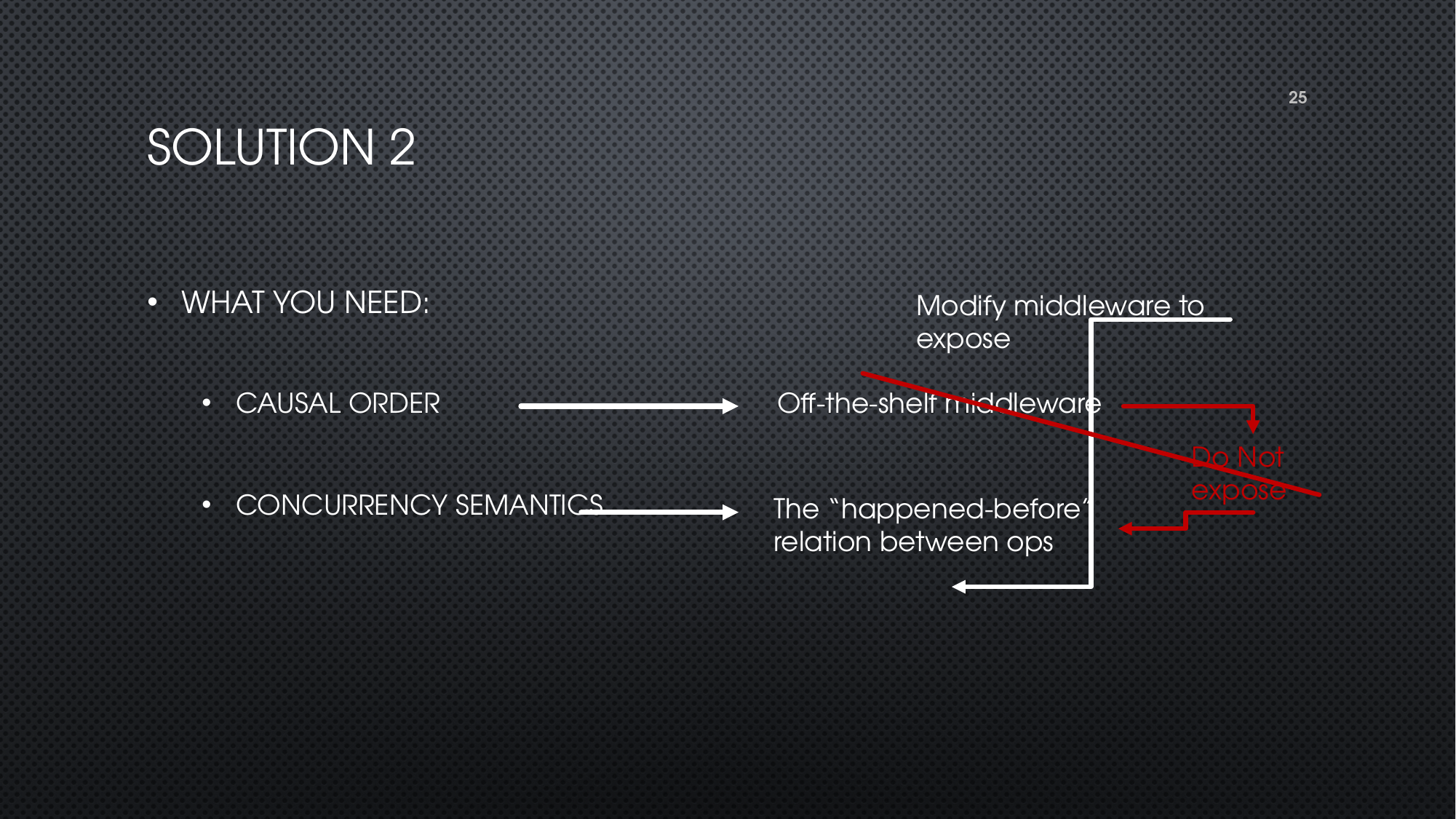

# Solution 2
25
What you need:

Causal Order

Concurrency semantics

Modify middleware to expose
Off-the-shelf middleware
Do Not expose
The “happened-before” relation between ops